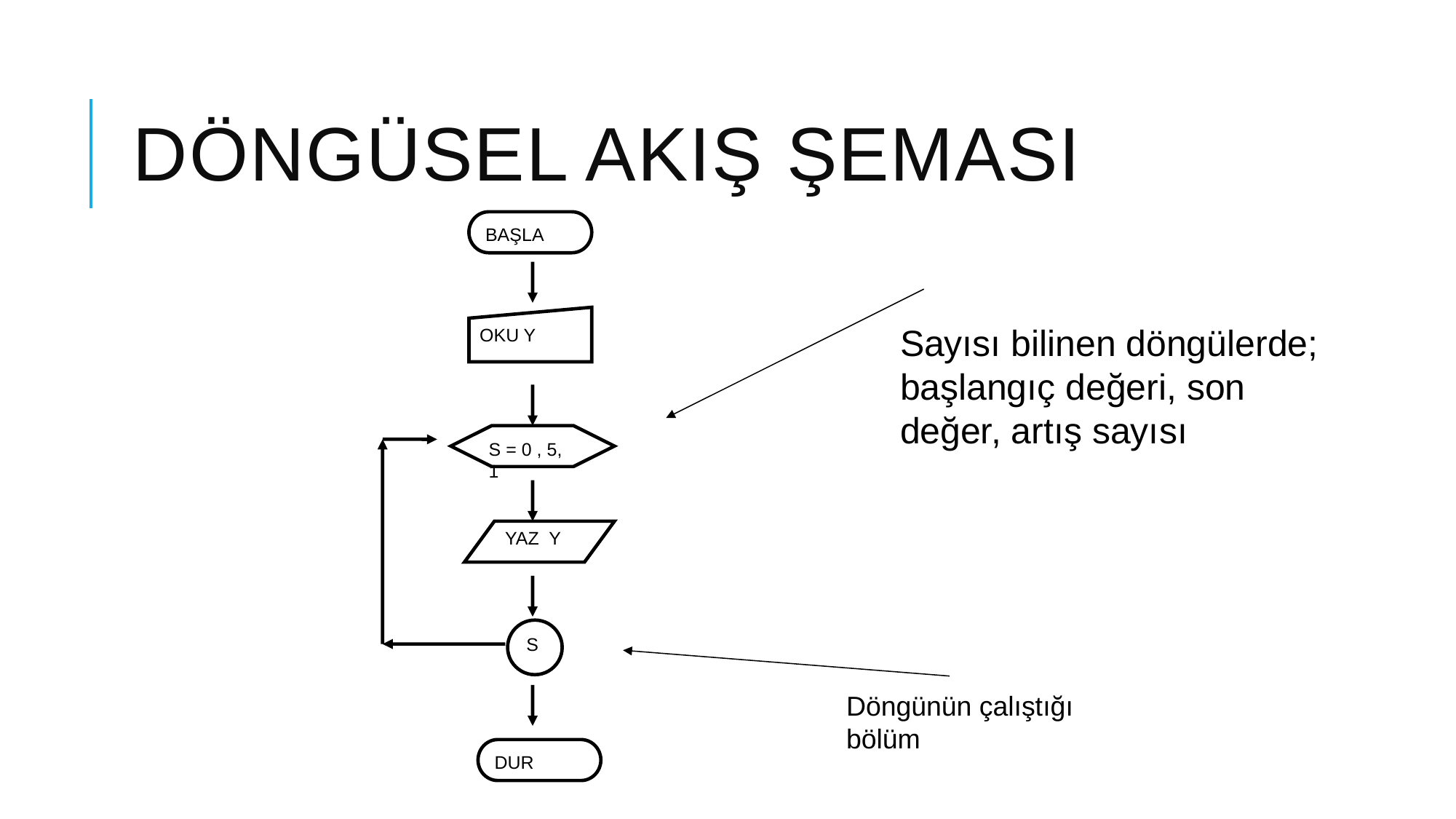

# Döngüsel akış şeması
BAŞLA

OKU Y
Sayısı bilinen döngülerde; başlangıç değeri, son değer, artış sayısı

S = 0 , 5, 1

YAZ  Y

S

Döngünün çalıştığı
bölüm

DUR